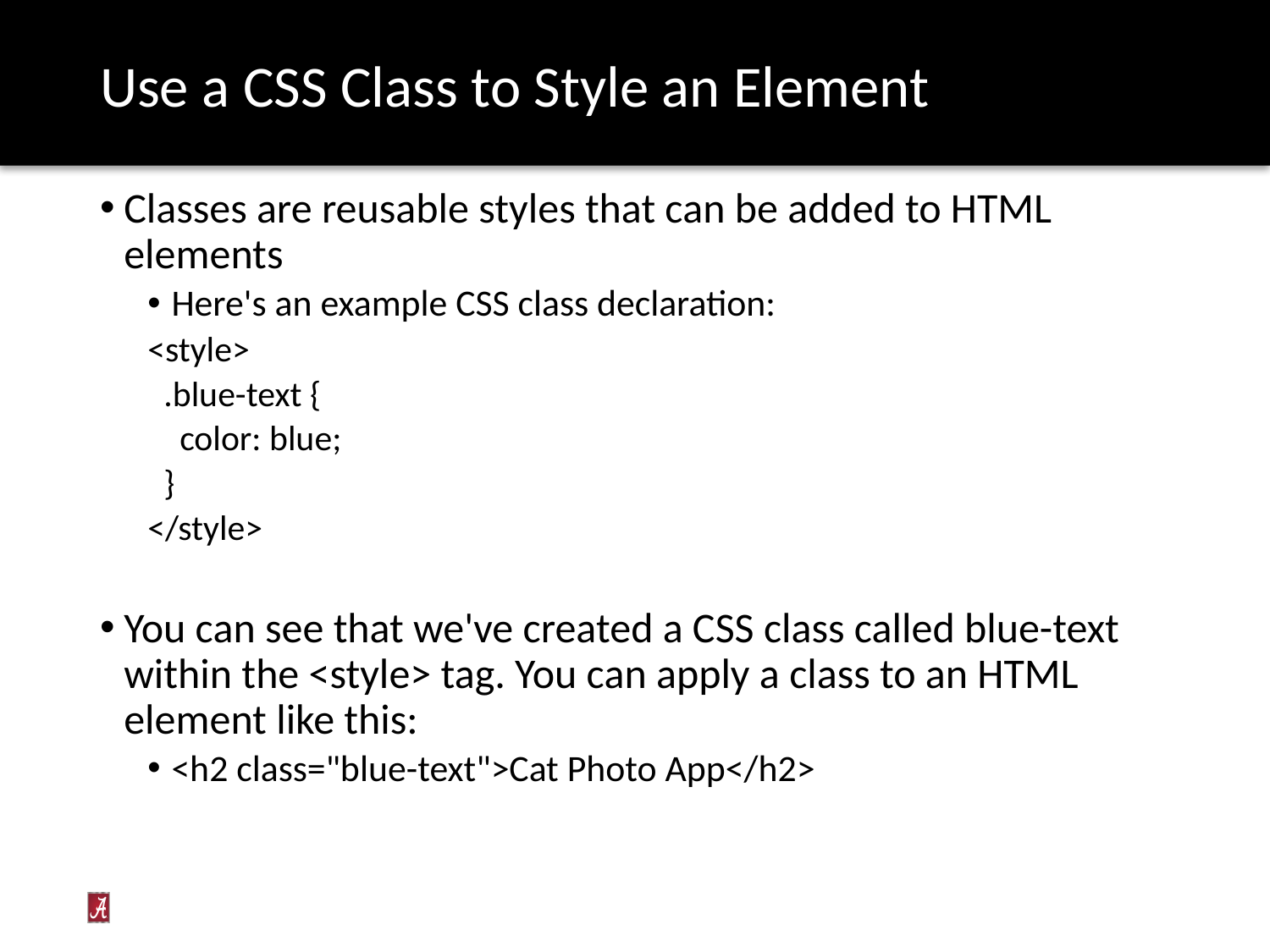

# Use a CSS Class to Style an Element
Classes are reusable styles that can be added to HTML elements
Here's an example CSS class declaration:
<style>
  .blue-text {
    color: blue;
  }
</style>

You can see that we've created a CSS class called blue-text within the <style> tag. You can apply a class to an HTML element like this:
<h2 class="blue-text">Cat Photo App</h2>